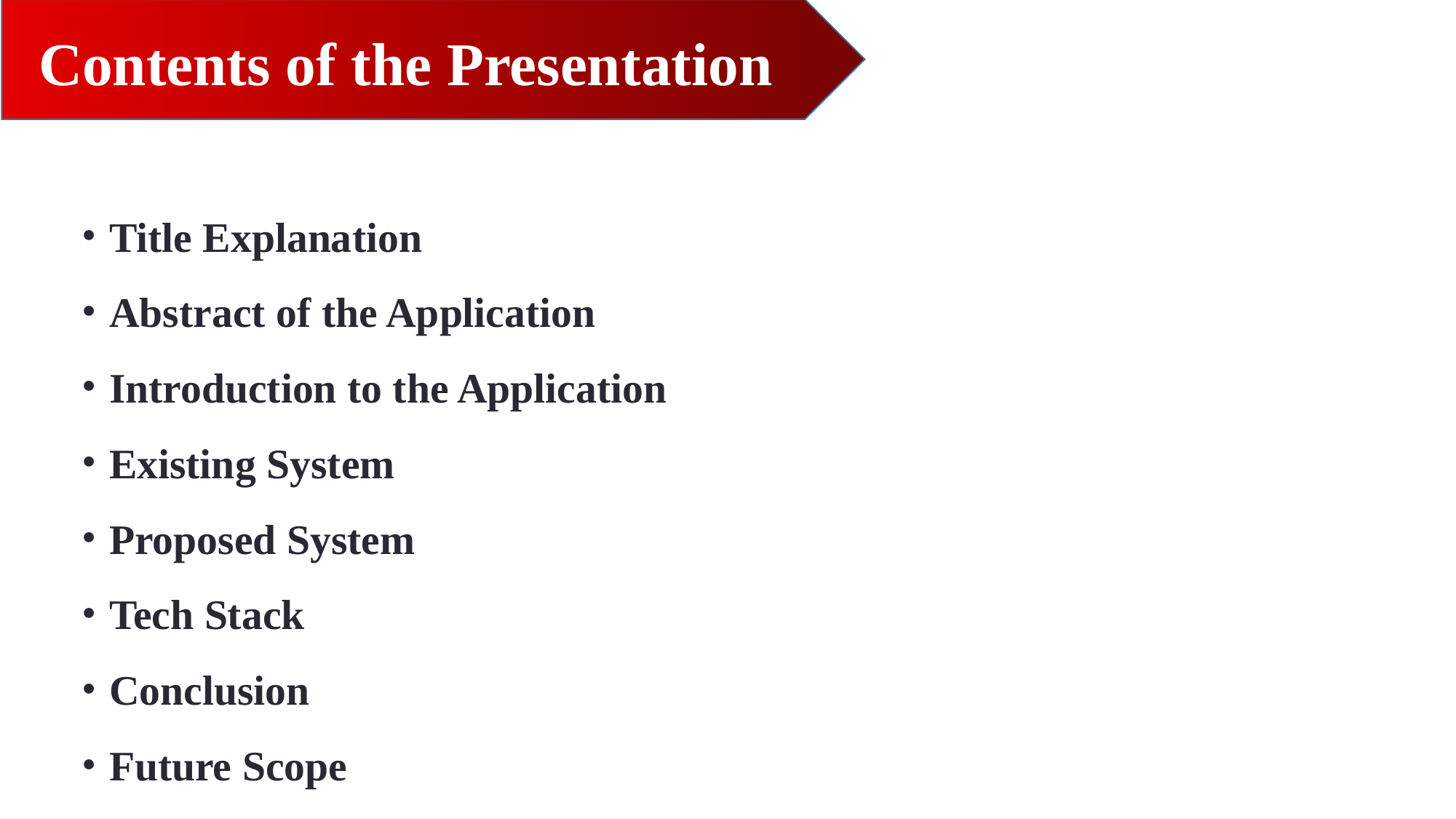

Contents of the Presentation

Title Explanation
Abstract of the Application
Introduction to the Application
Existing System
Proposed System
Tech Stack
Conclusion
Future Scope